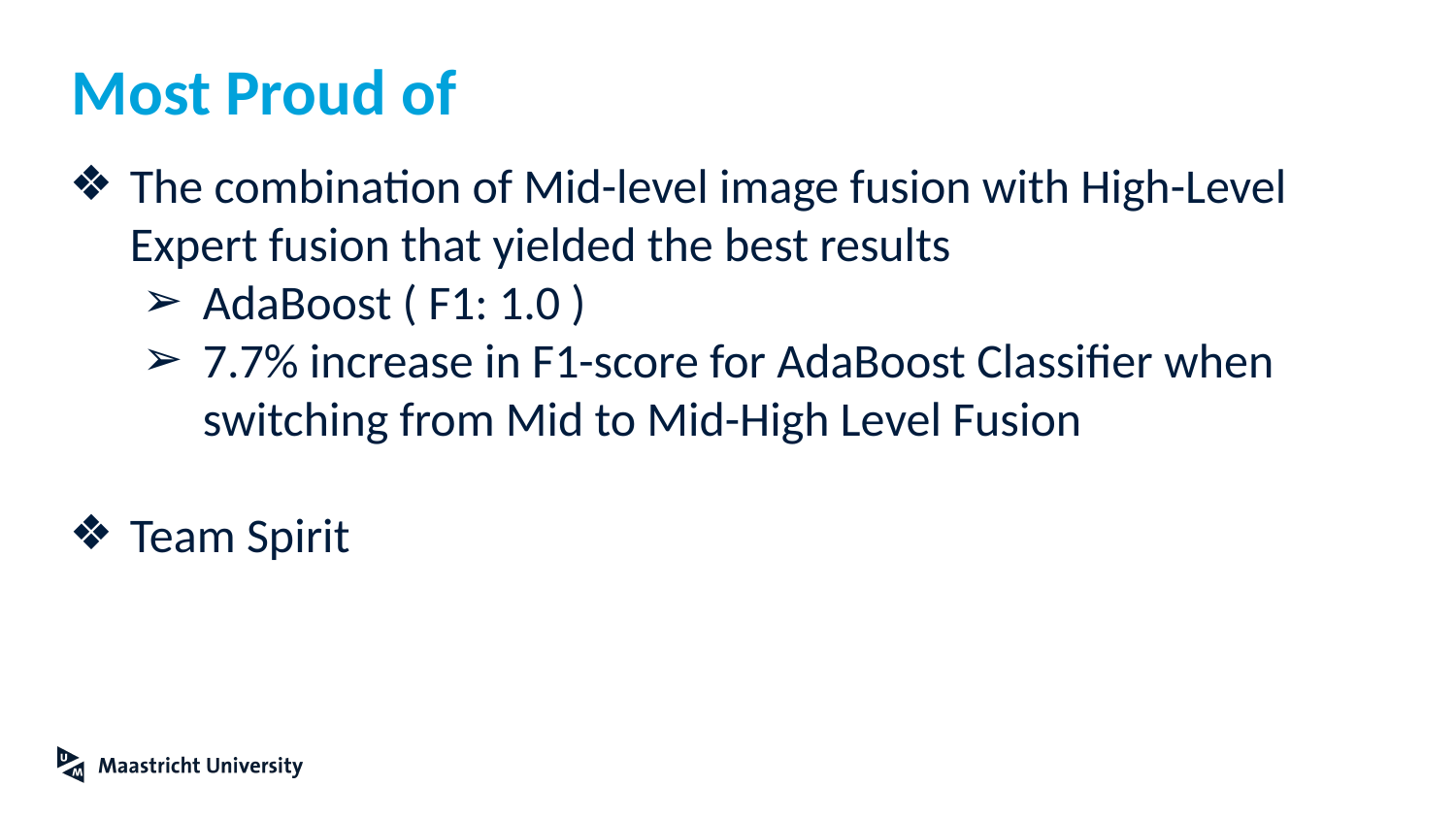

# Most Proud of
The combination of Mid-level image fusion with High-Level Expert fusion that yielded the best results
AdaBoost ( F1: 1.0 )
7.7% increase in F1-score for AdaBoost Classifier when switching from Mid to Mid-High Level Fusion

Team Spirit